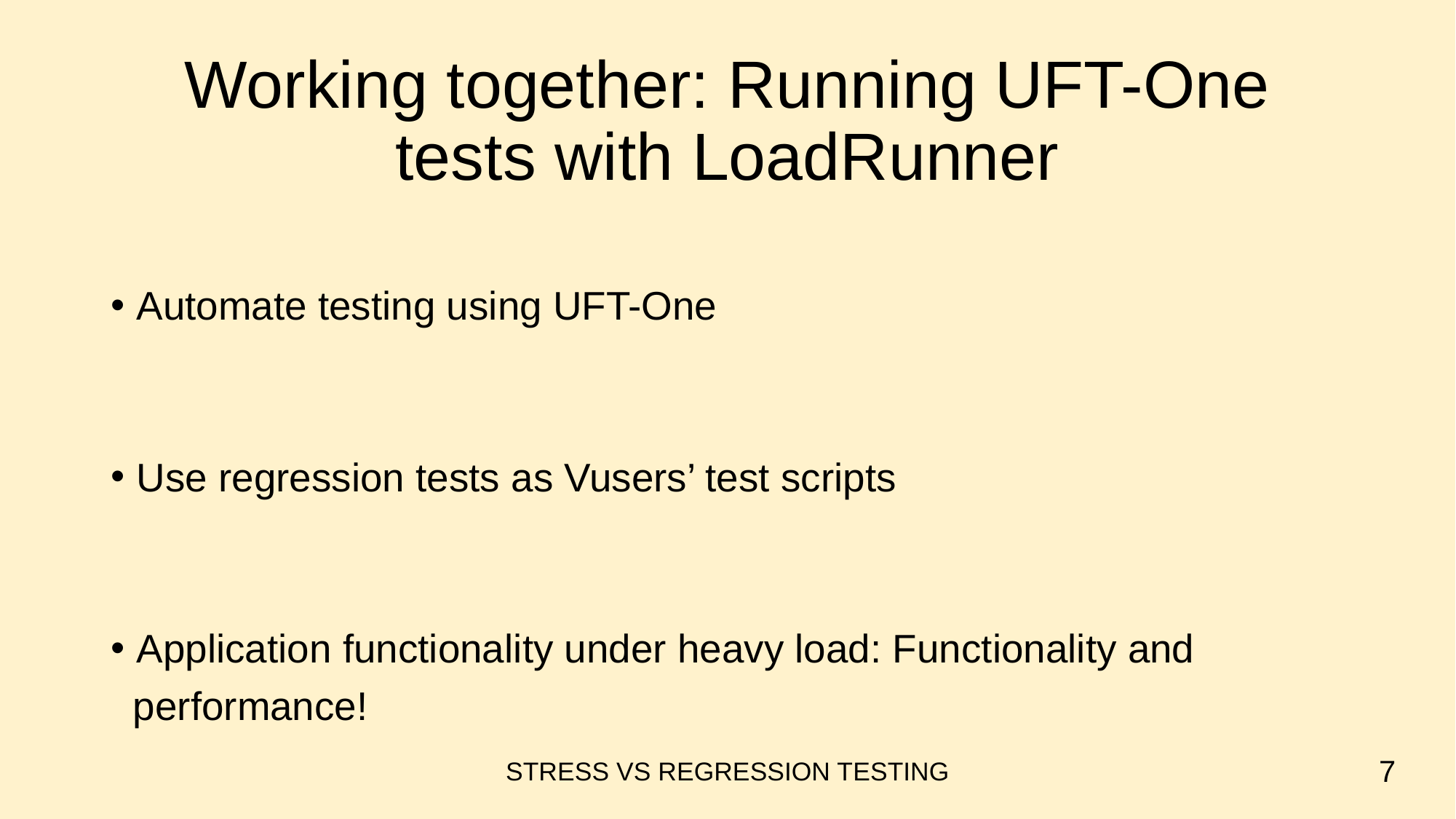

# Working together: Running UFT-One tests with LoadRunner

Automate testing using UFT-One

Use regression tests as Vusers’ test scripts

Application functionality under heavy load: Functionality and
  performance!

STRESS VS REGRESSION TESTING
7